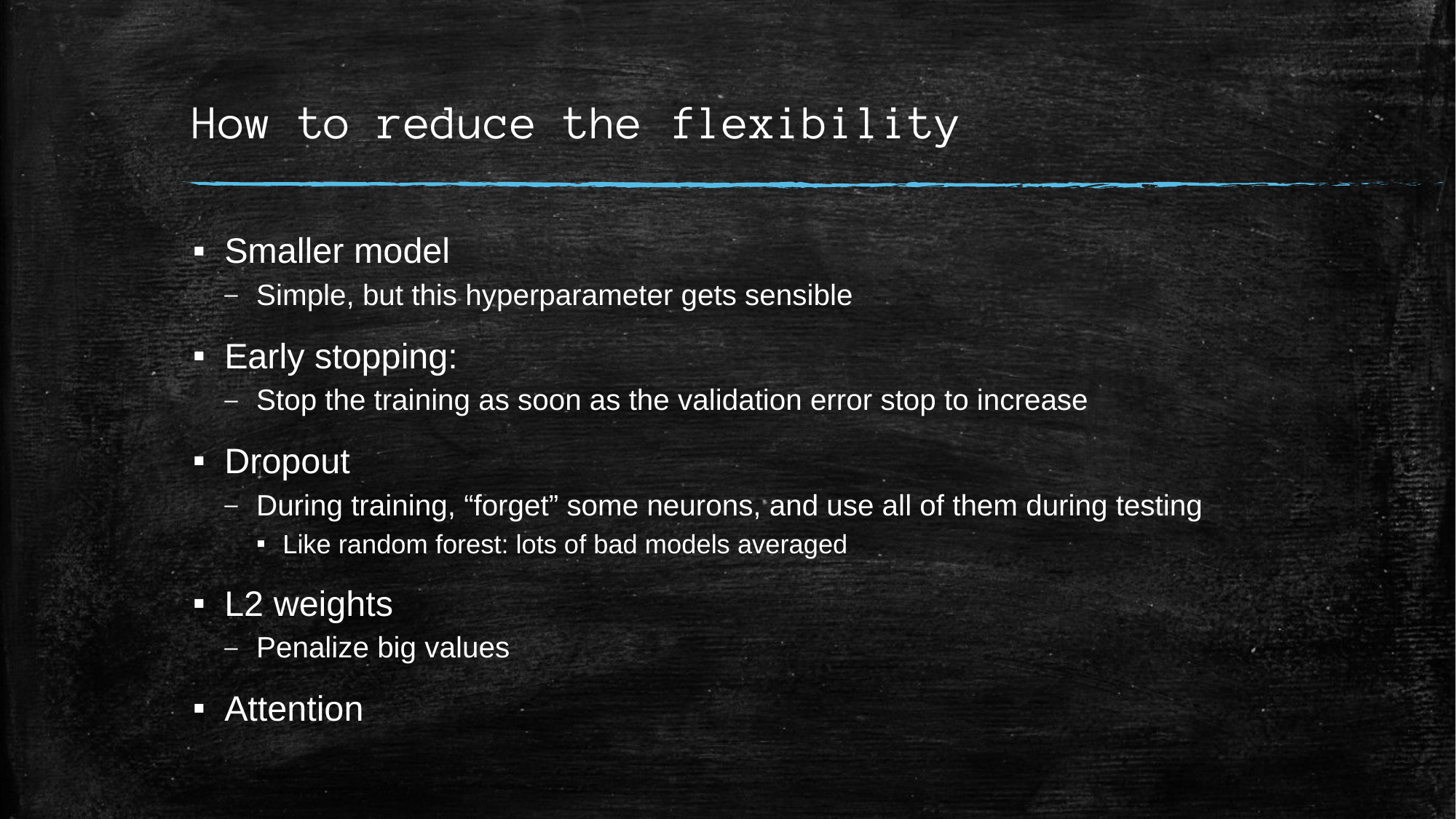

# How to reduce the flexibility
Smaller model
Simple, but this hyperparameter gets sensible
Early stopping:
Stop the training as soon as the validation error stop to increase
Dropout
During training, “forget” some neurons, and use all of them during testing
Like random forest: lots of bad models averaged
L2 weights
Penalize big values
Attention